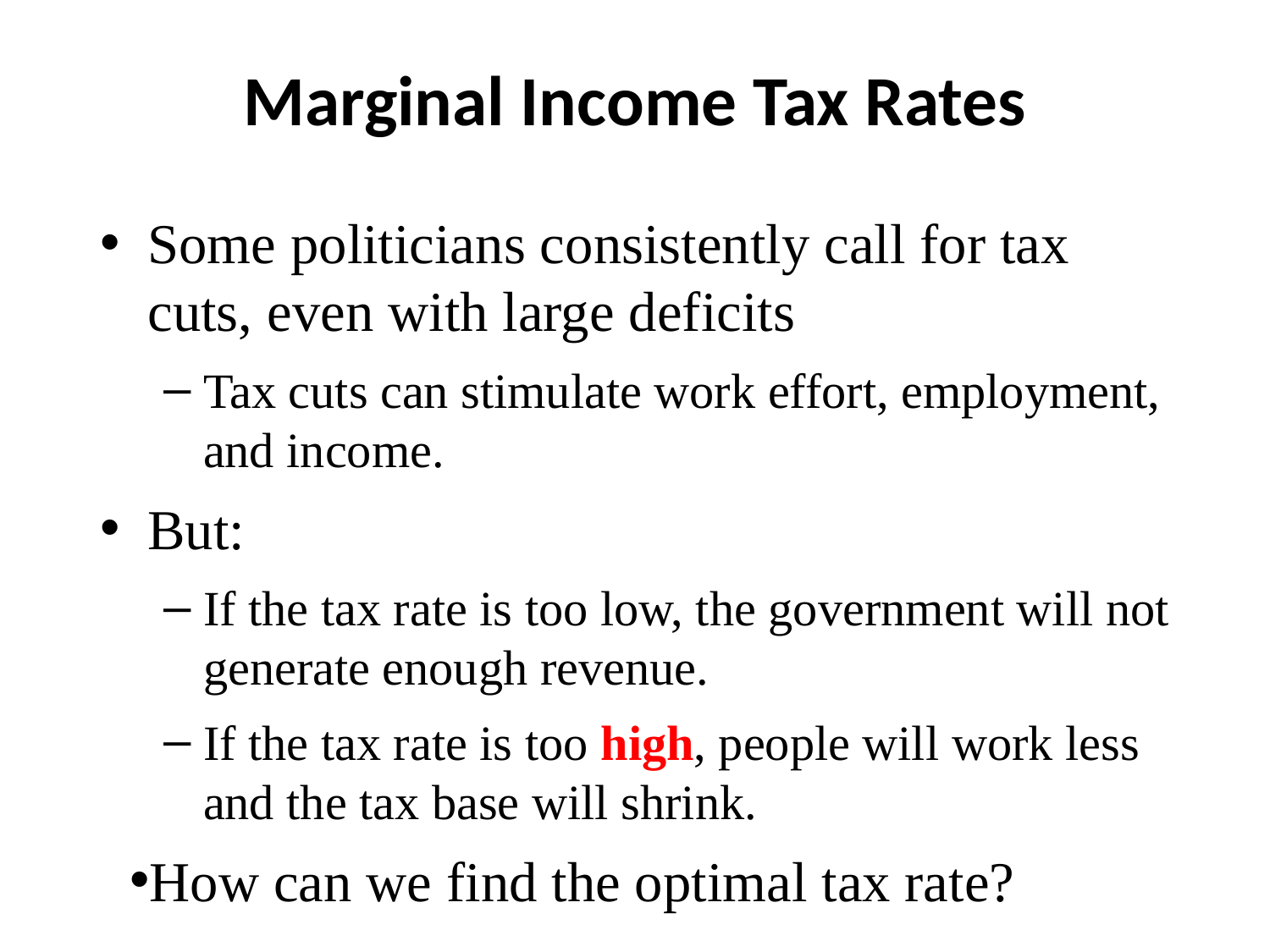

# Marginal Income Tax Rates
Some politicians consistently call for tax cuts, even with large deficits
Tax cuts can stimulate work effort, employment, and income.
But:
If the tax rate is too low, the government will not generate enough revenue.
If the tax rate is too high, people will work less and the tax base will shrink.
How can we find the optimal tax rate?